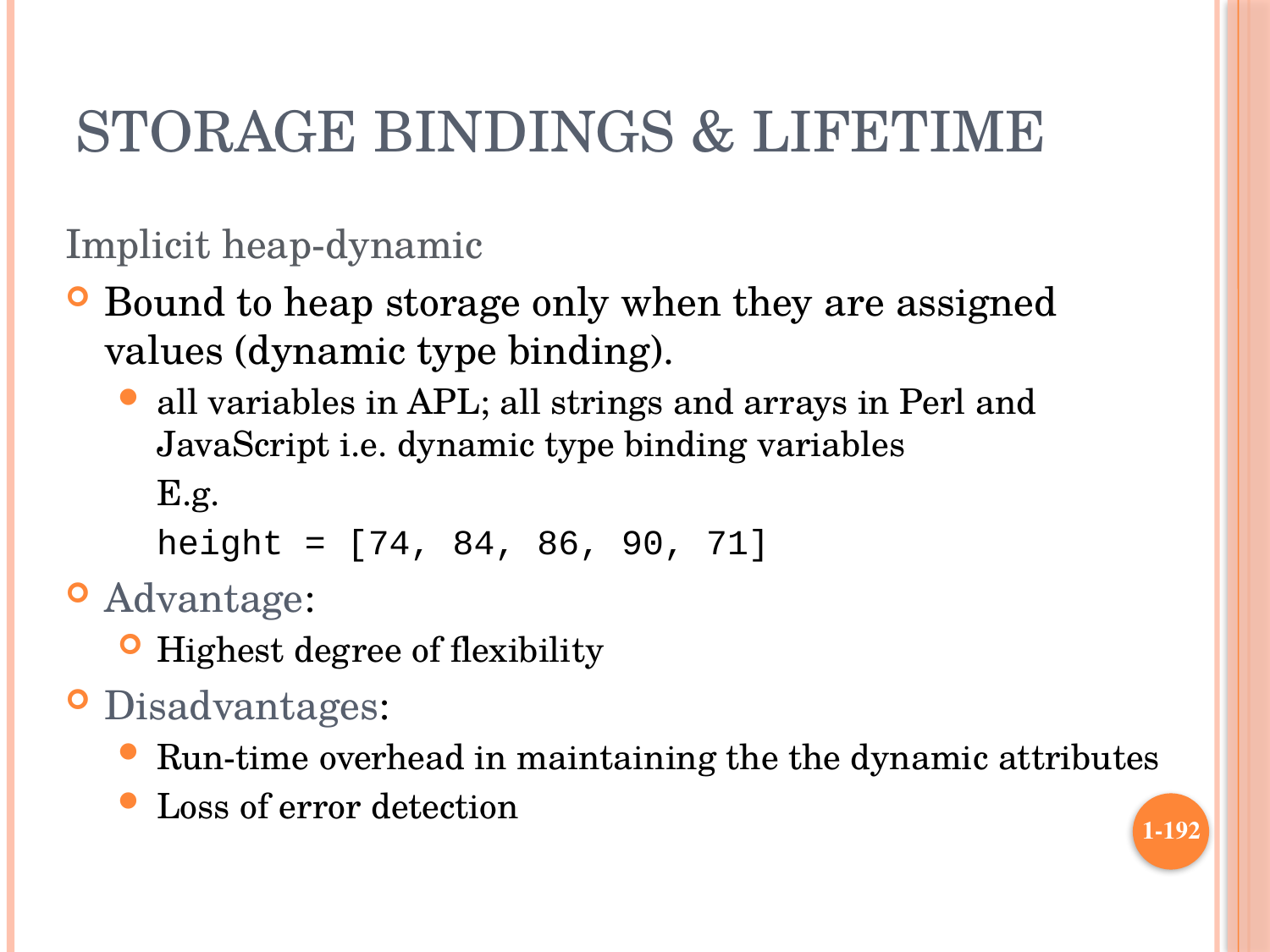

# Storage Bindings & Lifetime
Implicit heap-dynamic
Bound to heap storage only when they are assigned values (dynamic type binding).
all variables in APL; all strings and arrays in Perl and JavaScript i.e. dynamic type binding variables
E.g.
height = [74, 84, 86, 90, 71]
Advantage:
Highest degree of flexibility
Disadvantages:
Run-time overhead in maintaining the the dynamic attributes
Loss of error detection
1-192